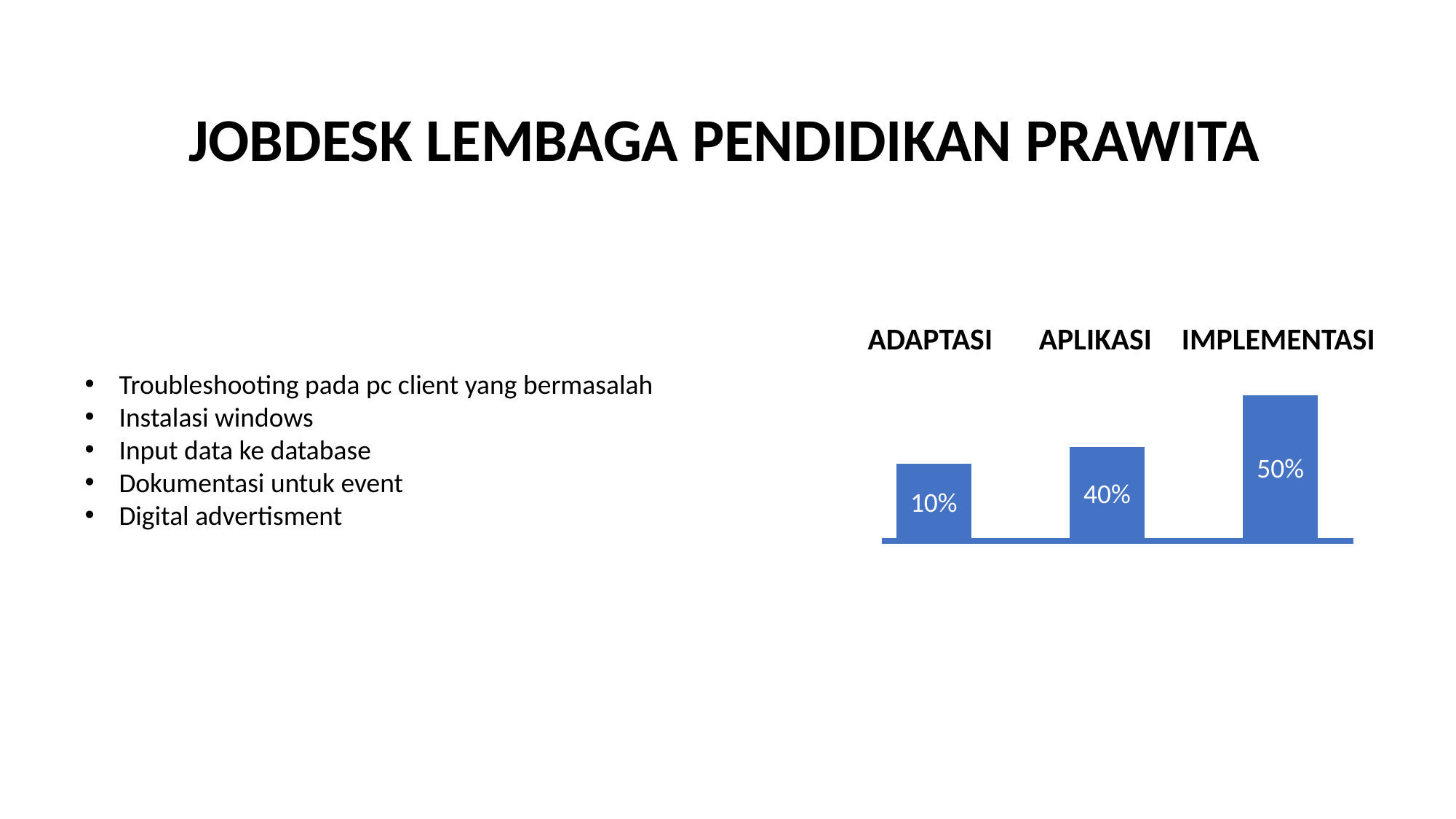

JOBDESK LEMBAGA PENDIDIKAN PRAWITA
ADAPTASI
APLIKASI
IMPLEMENTASI
Troubleshooting pada pc client yang bermasalah
Instalasi windows
Input data ke database
Dokumentasi untuk event
Digital advertisment
50%
40%
10%